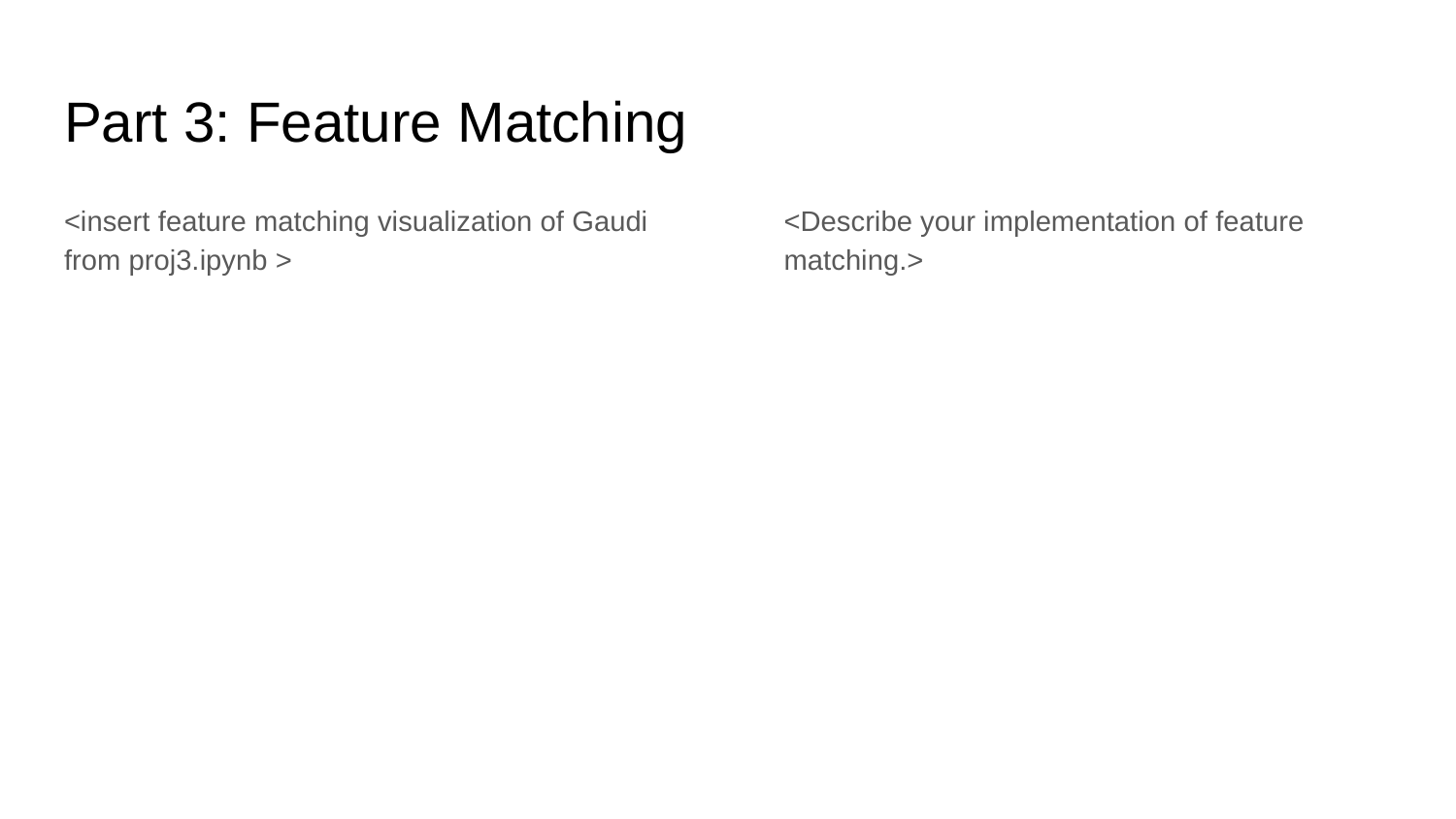

# Part 3: Feature Matching
<insert feature matching visualization of Gaudi from proj3.ipynb >

<Describe your implementation of feature matching.>